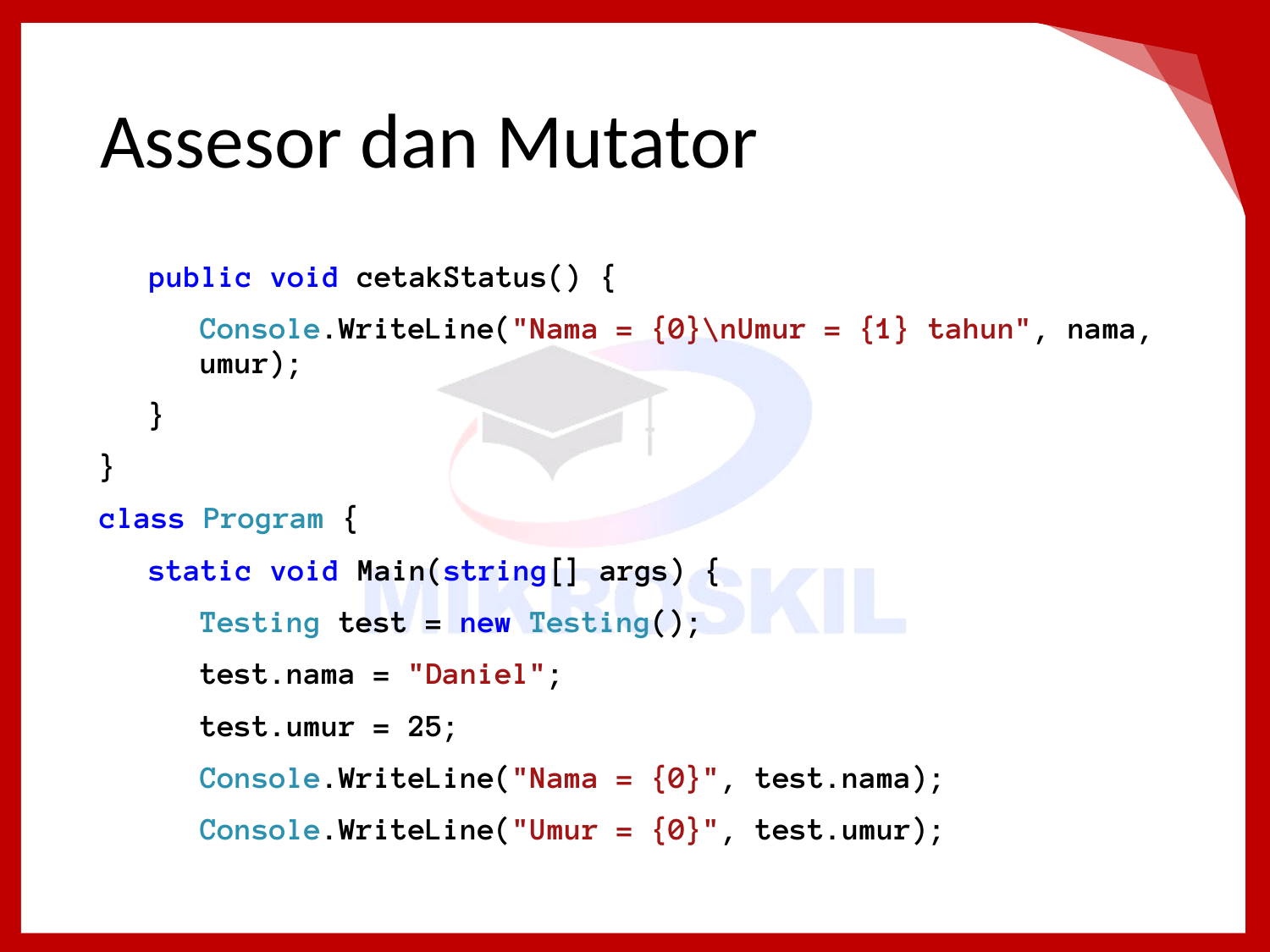

# Assesor dan Mutator
public void cetakStatus() {
Console.WriteLine("Nama = {0}\nUmur = {1} tahun", nama, umur);
}
}
class Program {
static void Main(string[] args) {
Testing test = new Testing();
test.nama = "Daniel";
test.umur = 25;
Console.WriteLine("Nama = {0}", test.nama);
Console.WriteLine("Umur = {0}", test.umur);